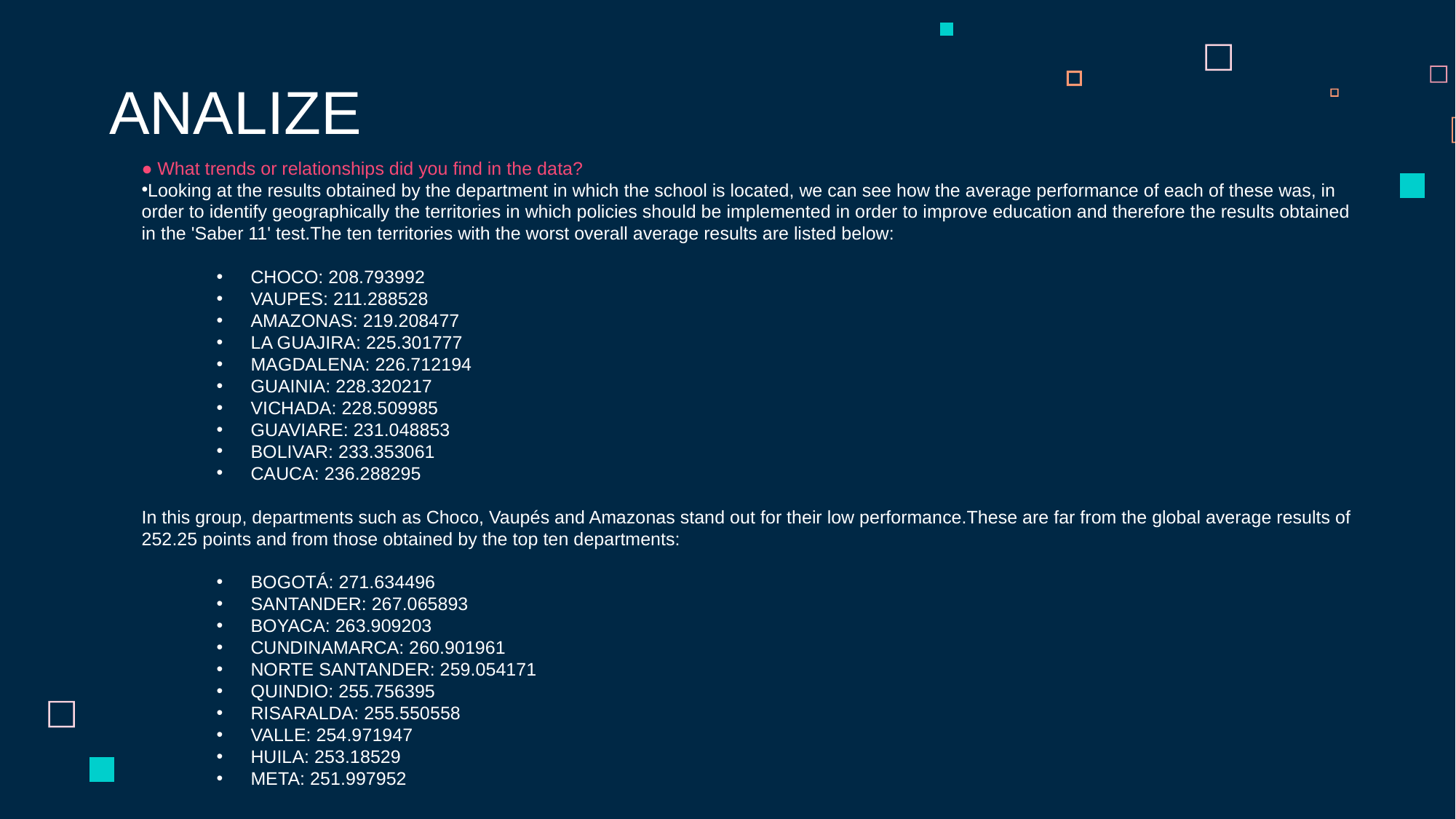

# ANALIZE
● What trends or relationships did you find in the data?
Looking at the results obtained by the department in which the school is located, we can see how the average performance of each of these was, in order to identify geographically the territories in which policies should be implemented in order to improve education and therefore the results obtained in the 'Saber 11' test.The ten territories with the worst overall average results are listed below:

CHOCO: 208.793992
VAUPES: 211.288528
AMAZONAS: 219.208477
LA GUAJIRA: 225.301777
MAGDALENA: 226.712194
GUAINIA: 228.320217
VICHADA: 228.509985
GUAVIARE: 231.048853
BOLIVAR: 233.353061
CAUCA: 236.288295

In this group, departments such as Choco, Vaupés and Amazonas stand out for their low performance.These are far from the global average results of 252.25 points and from those obtained by the top ten departments:

BOGOTÁ: 271.634496
SANTANDER: 267.065893
BOYACA: 263.909203
CUNDINAMARCA: 260.901961
NORTE SANTANDER: 259.054171
QUINDIO: 255.756395
RISARALDA: 255.550558
VALLE: 254.971947
HUILA: 253.18529
META: 251.997952